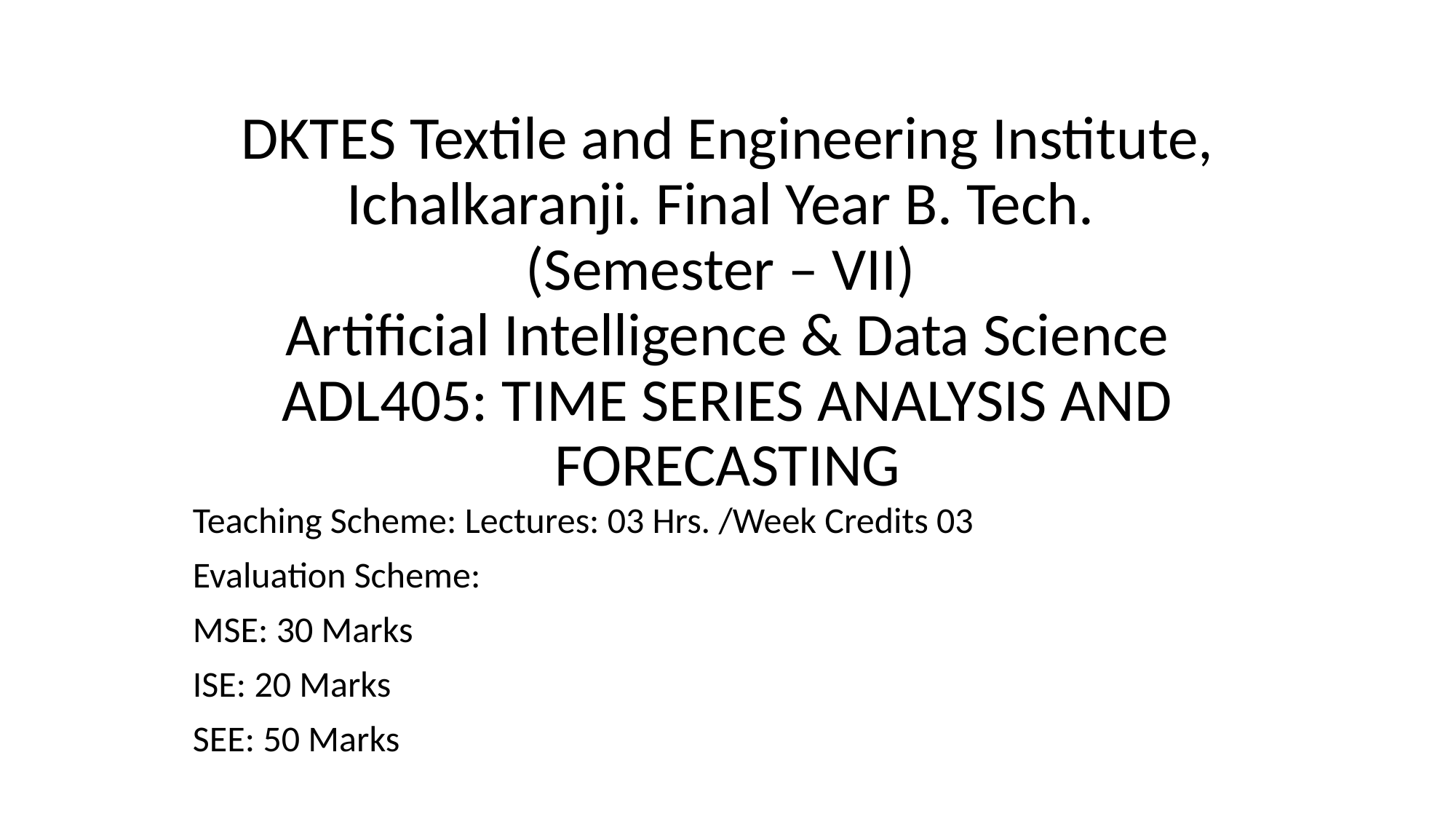

# DKTES Textile and Engineering Institute, Ichalkaranji. Final Year B. Tech. (Semester – VII) Artificial Intelligence & Data Science ADL405: TIME SERIES ANALYSIS AND FORECASTING
Teaching Scheme: Lectures: 03 Hrs. /Week Credits 03
Evaluation Scheme:
MSE: 30 Marks
ISE: 20 Marks
SEE: 50 Marks